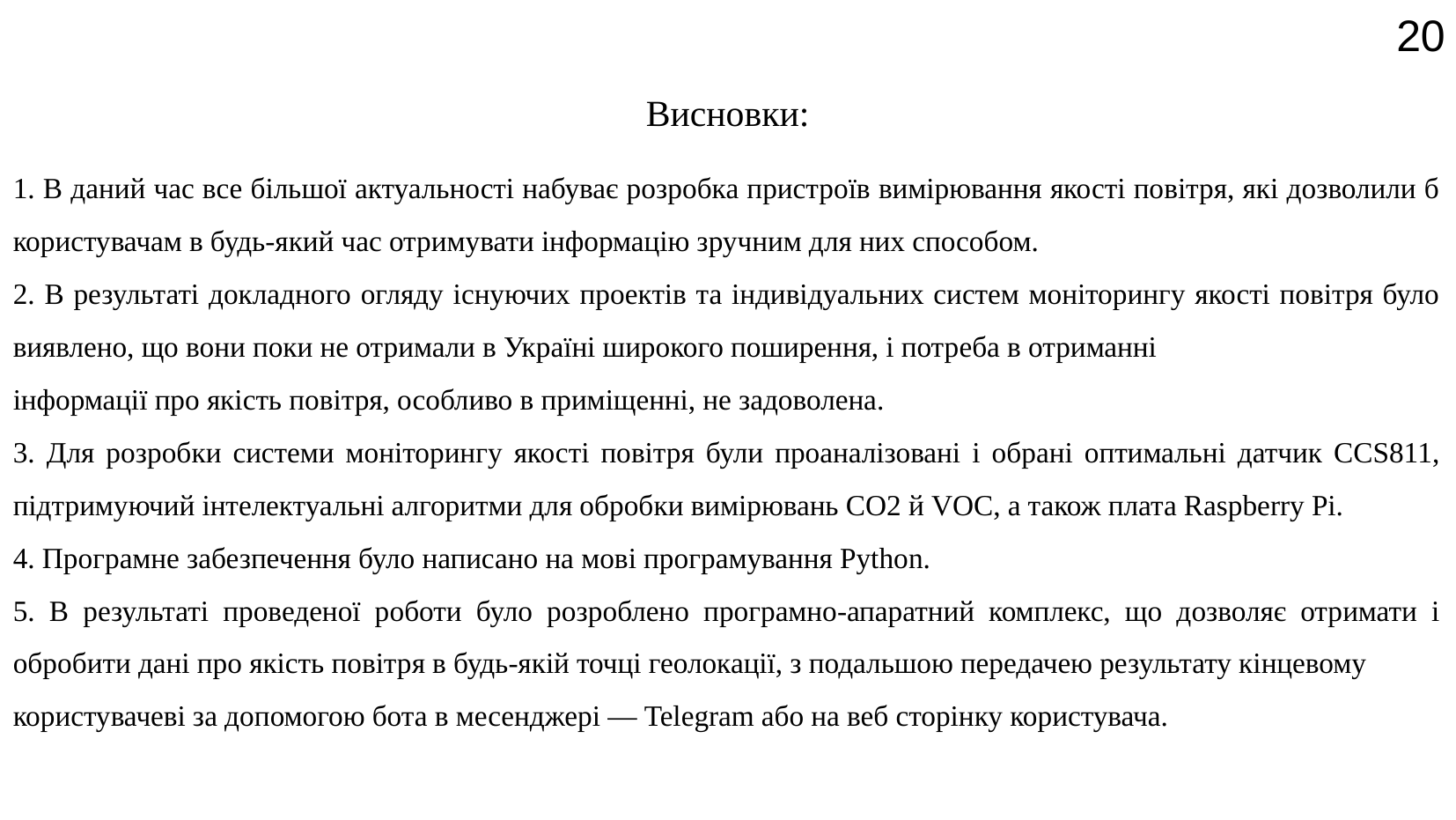

20
Висновки:
1. В даний час все більшої актуальності набуває розробка пристроїв вимірювання якості повітря, які дозволили б користувачам в будь-який час отримувати інформацію зручним для них способом.
2. В результаті докладного огляду існуючих проектів та індивідуальних систем моніторингу якості повітря було виявлено, що вони поки не отримали в Україні широкого поширення, і потреба в отриманні
інформації про якість повітря, особливо в приміщенні, не задоволена.
3. Для розробки системи моніторингу якості повітря були проаналізовані і обрані оптимальні датчик CCS811, підтримуючий інтелектуальні алгоритми для обробки вимірювань СO2 й VOC, а також плата Raspberry Pi.
4. Програмне забезпечення було написано на мові програмування Python.
5. В результаті проведеної роботи було розроблено програмно-апаратний комплекс, що дозволяє отримати і обробити дані про якість повітря в будь-якій точці геолокації, з подальшою передачею результату кінцевому
користувачеві за допомогою бота в месенджері — Telegram або на веб сторінку користувача.